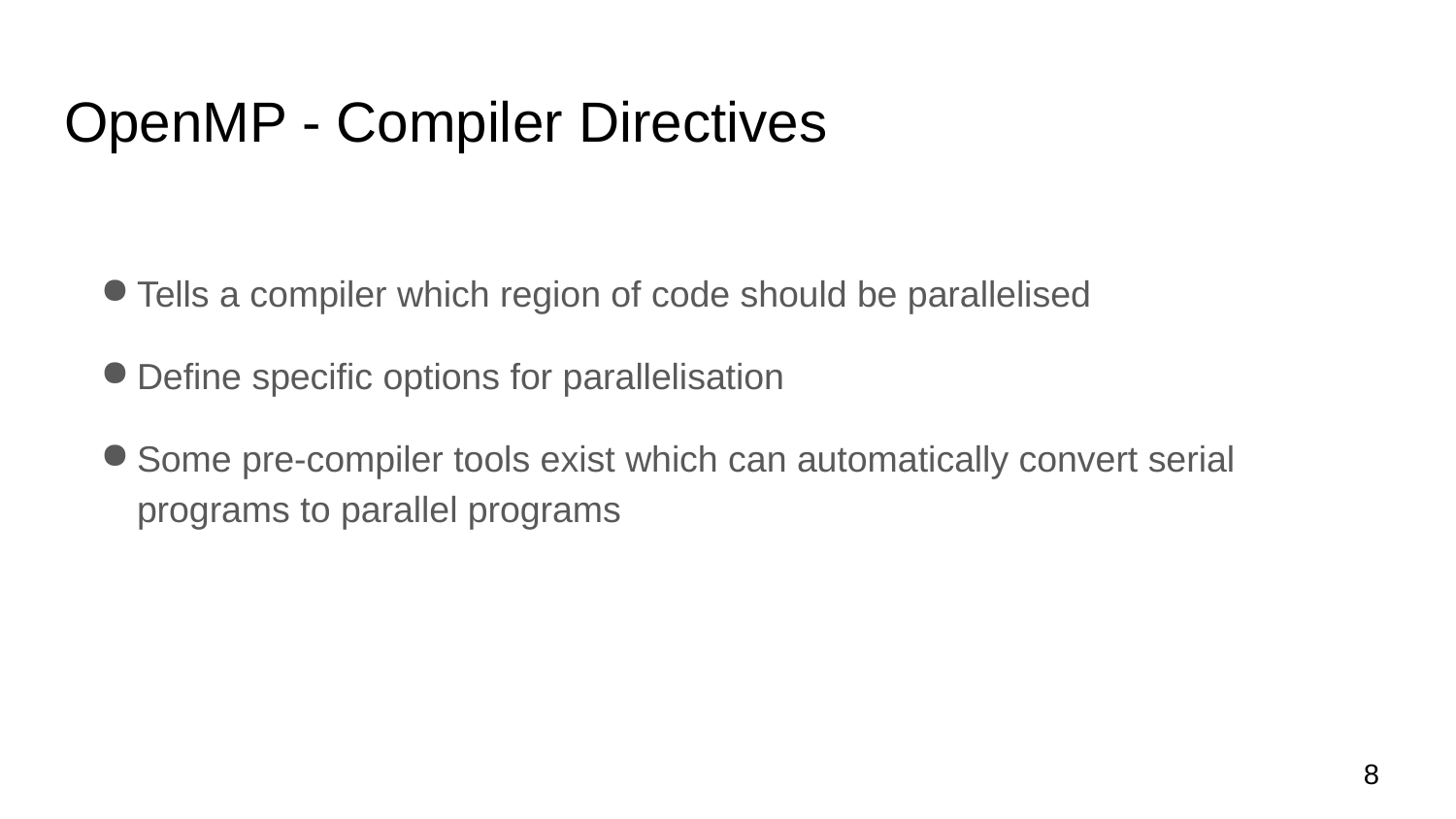

# OpenMP - Compiler Directives
Tells a compiler which region of code should be parallelised
Define specific options for parallelisation
Some pre-compiler tools exist which can automatically convert serial programs to parallel programs
8